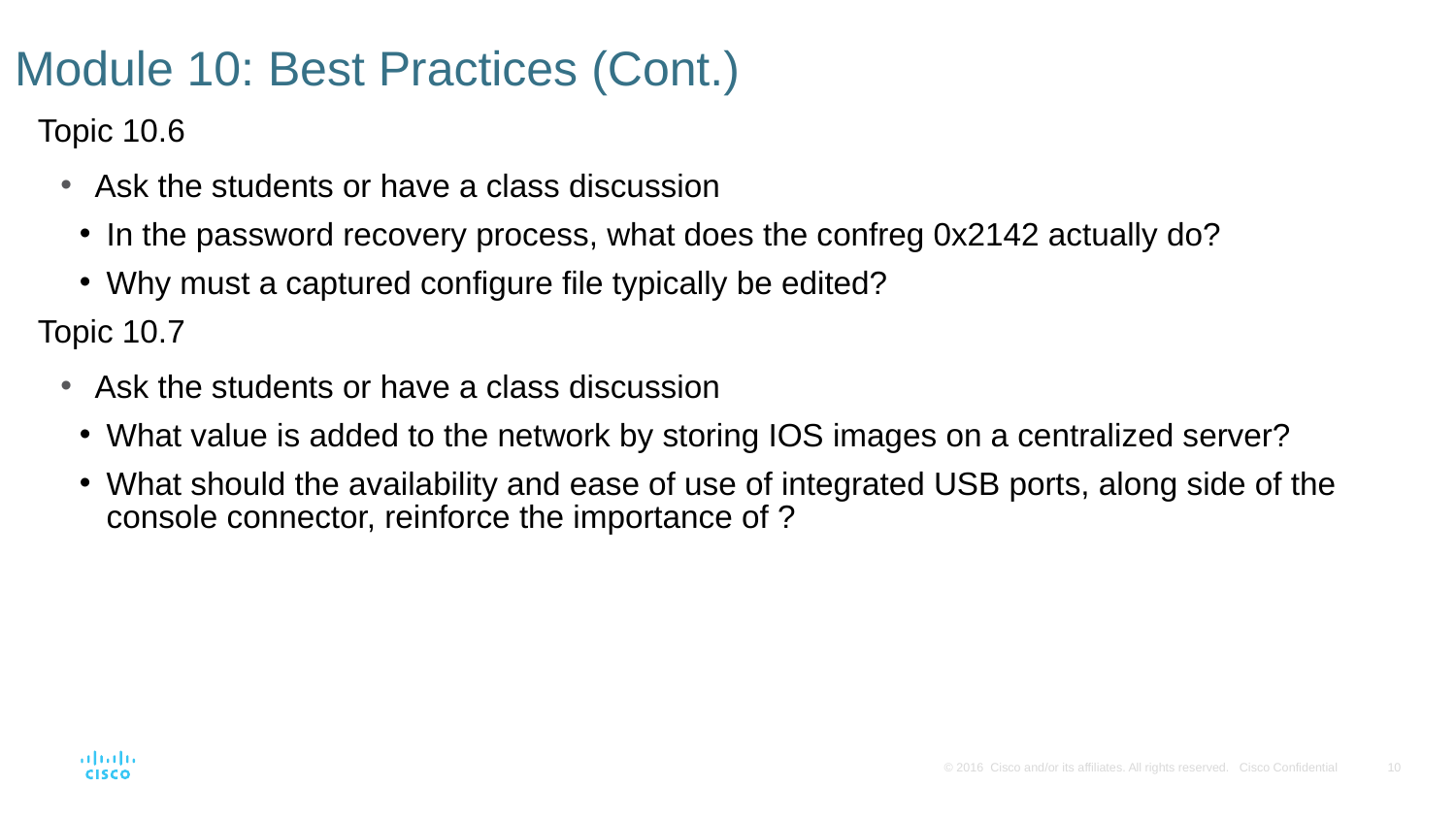

# Module 10: Best Practices (Cont.)
Topic 10.6
Ask the students or have a class discussion
In the password recovery process, what does the confreg 0x2142 actually do?
Why must a captured configure file typically be edited?
Topic 10.7
Ask the students or have a class discussion
What value is added to the network by storing IOS images on a centralized server?
What should the availability and ease of use of integrated USB ports, along side of the console connector, reinforce the importance of ?